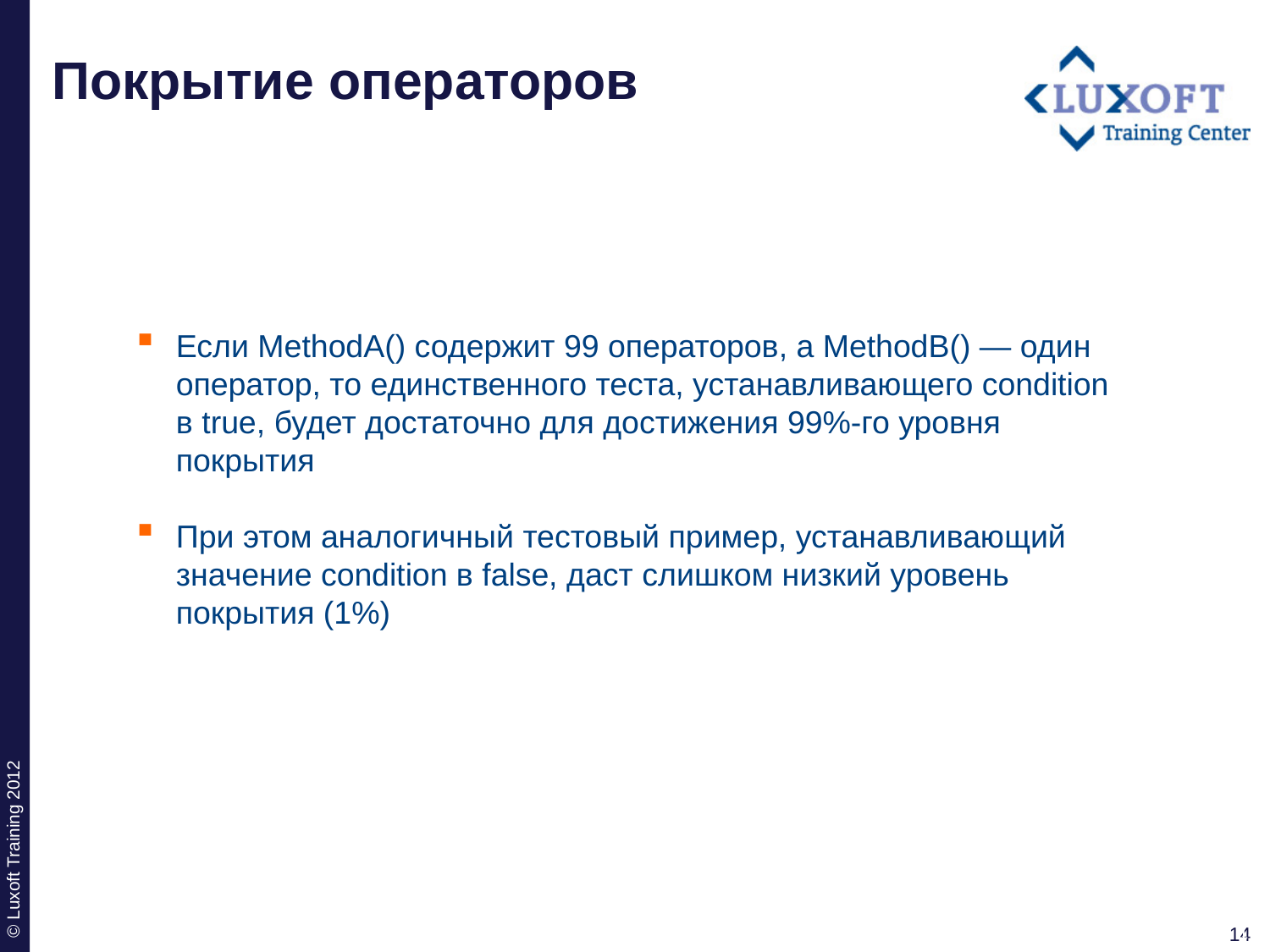

# Покрытие операторов
Если MethodA() содержит 99 операторов, а MethodB() — один оператор, то единственного теста, устанавливающего condition в true, будет достаточно для достижения 99%-го уровня покрытия

При этом аналогичный тестовый пример, устанавливающий значение condition в false, даст слишком низкий уровень покрытия (1%)